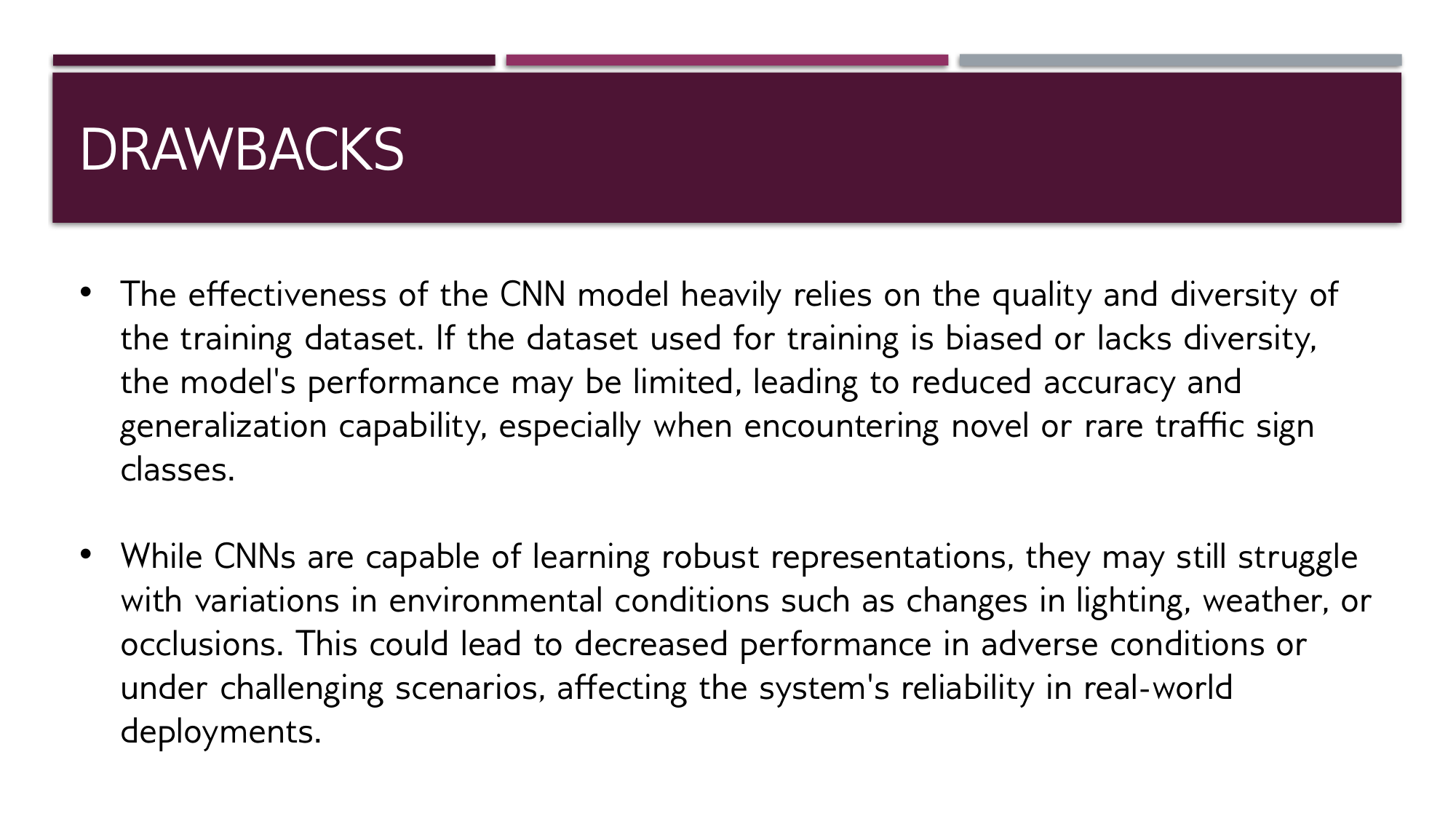

# DRAWBACKS
The effectiveness of the CNN model heavily relies on the quality and diversity of the training dataset. If the dataset used for training is biased or lacks diversity, the model's performance may be limited, leading to reduced accuracy and generalization capability, especially when encountering novel or rare traffic sign classes.

While CNNs are capable of learning robust representations, they may still struggle with variations in environmental conditions such as changes in lighting, weather, or occlusions. This could lead to decreased performance in adverse conditions or under challenging scenarios, affecting the system's reliability in real-world deployments.